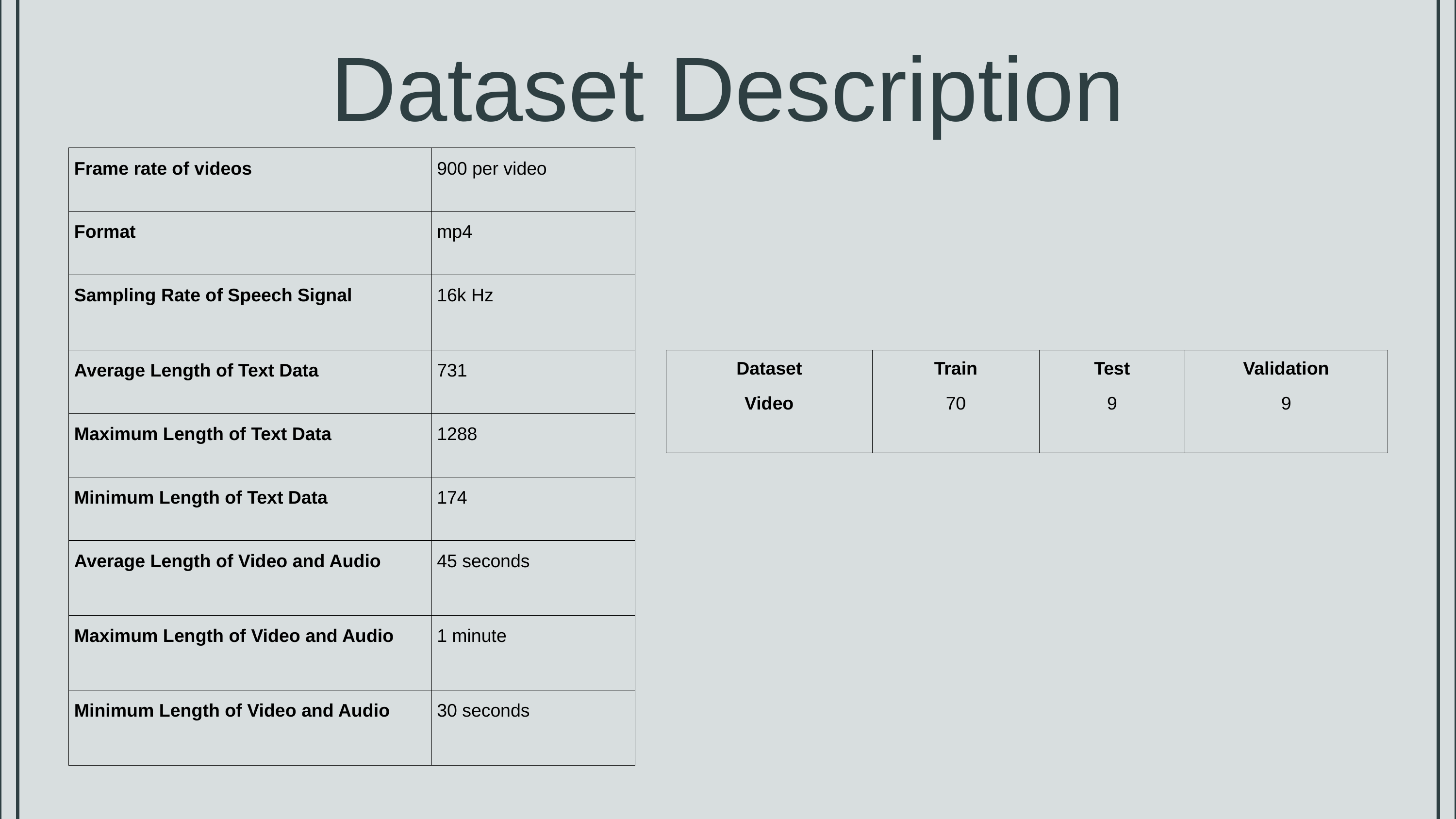

Dataset Description
| Frame rate of videos | 900 per video |
| --- | --- |
| Format | mp4 |
| Sampling Rate of Speech Signal | 16k Hz |
| Average Length of Text Data | 731 |
| Maximum Length of Text Data | 1288 |
| Minimum Length of Text Data | 174 |
| Average Length of Video and Audio | 45 seconds |
| Maximum Length of Video and Audio | 1 minute |
| Minimum Length of Video and Audio | 30 seconds |

| Dataset | Train | Test | Validation |
| --- | --- | --- | --- |
| Video | 70 | 9 | 9 |